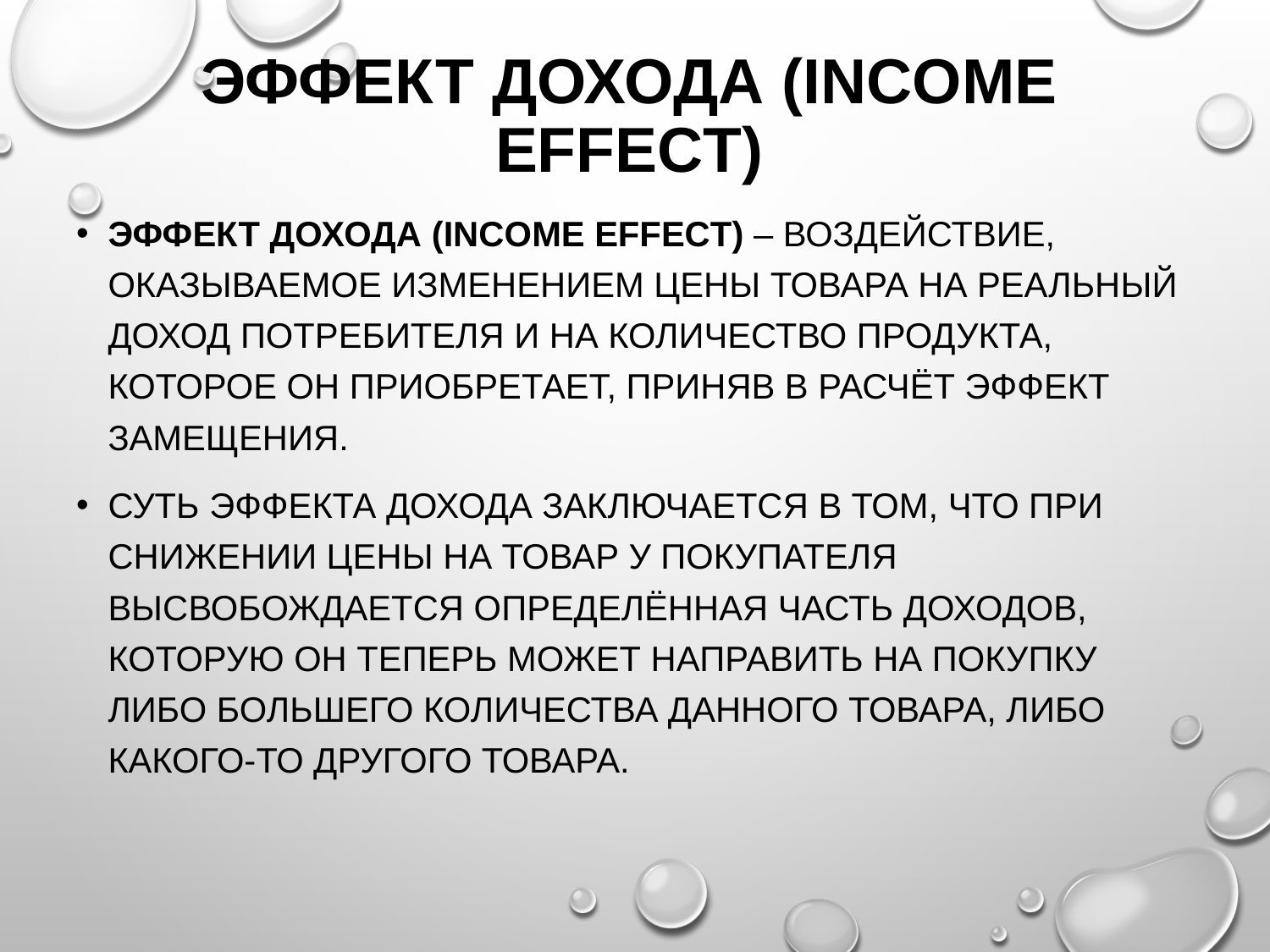

# Эффект дохода (income effect)
Эффект дохода (income effect) – воздействие, оказываемое изменением цены товара на реальный доход потребителя и на количество продукта, которое он приобретает, приняв в расчёт эффект замещения.
Суть эффекта дохода заключается в том, что при снижении цены на товар у покупателя высвобождается определённая часть доходов, которую он теперь может направить на покупку либо большего количества данного товара, либо какого-то другого товара.